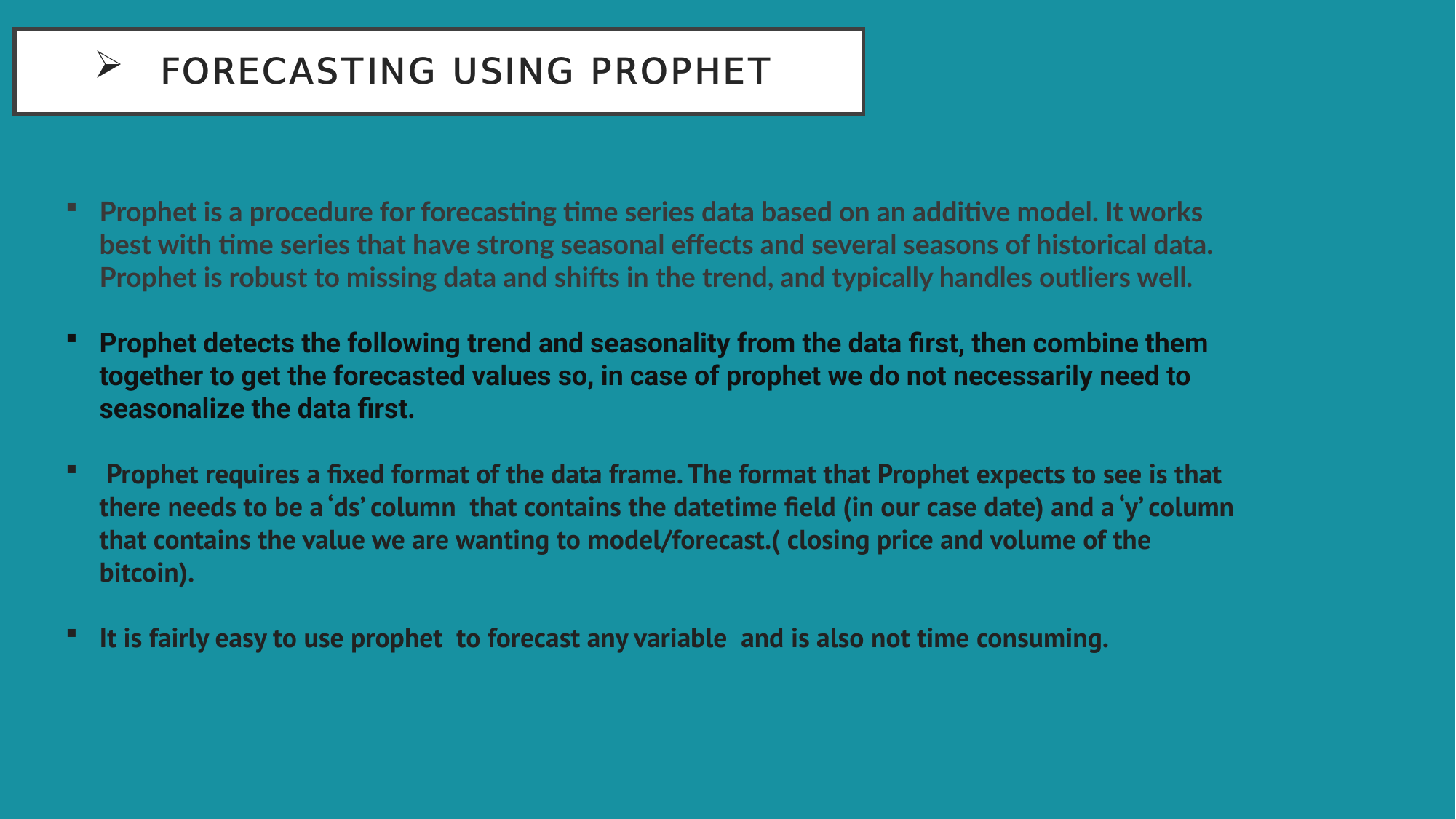

# FORECASTING USING PROPHET
Prophet is a procedure for forecasting time series data based on an additive model. It works best with time series that have strong seasonal effects and several seasons of historical data. Prophet is robust to missing data and shifts in the trend, and typically handles outliers well.

Prophet detects the following trend and seasonality from the data first, then combine them together to get the forecasted values so, in case of prophet we do not necessarily need to seasonalize the data first.

 Prophet requires a fixed format of the data frame. The format that Prophet expects to see is that there needs to be a ‘ds’ column  that contains the datetime field (in our case date) and a ‘y’ column that contains the value we are wanting to model/forecast.( closing price and volume of the bitcoin).

It is fairly easy to use prophet  to forecast any variable  and is also not time consuming.